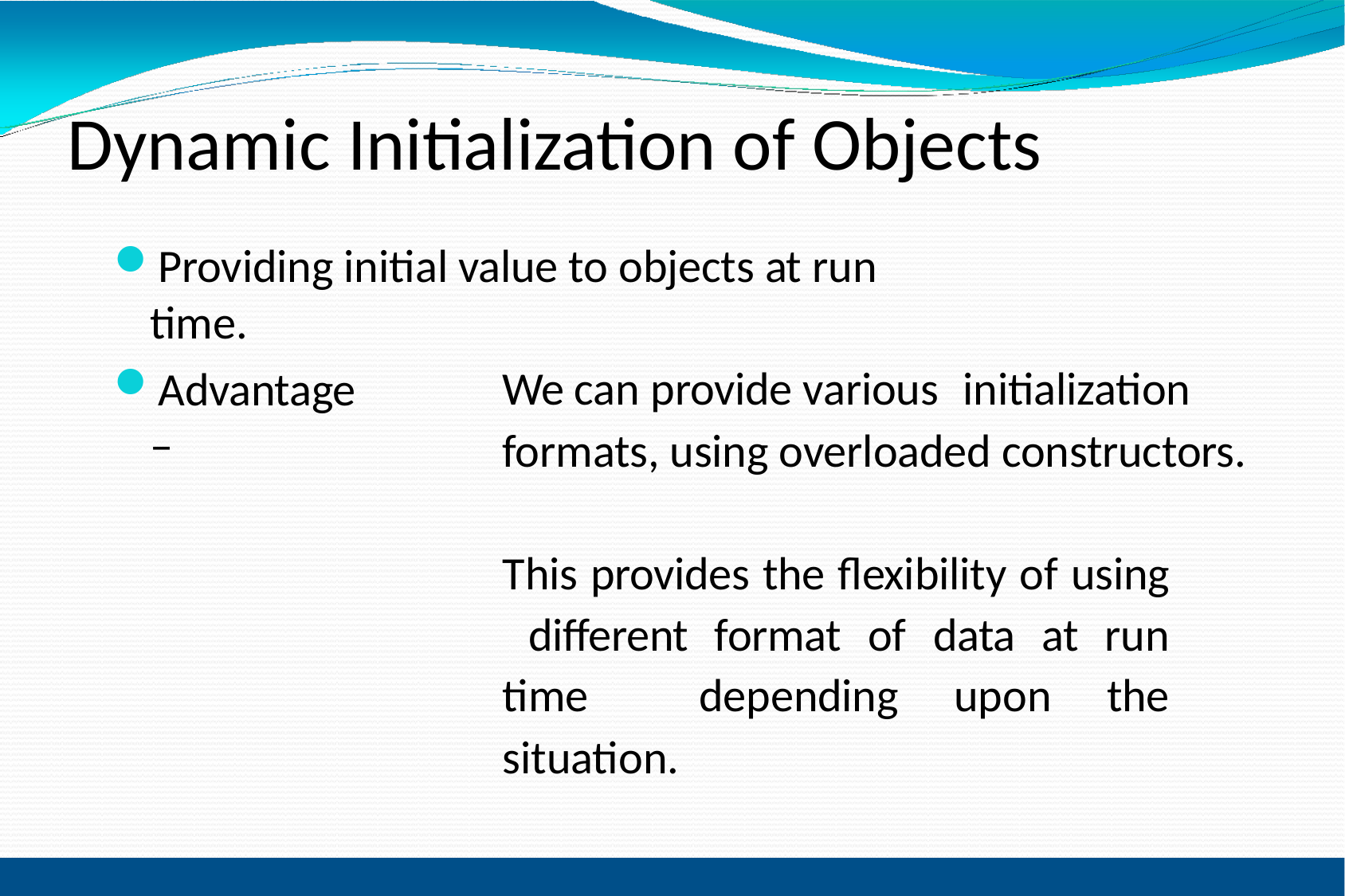

# Dynamic Initialization of Objects
Providing initial value to objects at run time.
We can provide various	initialization  formats, using overloaded constructors.
Advantage –
This provides the flexibility of using  different format of data at run time  depending upon the situation.